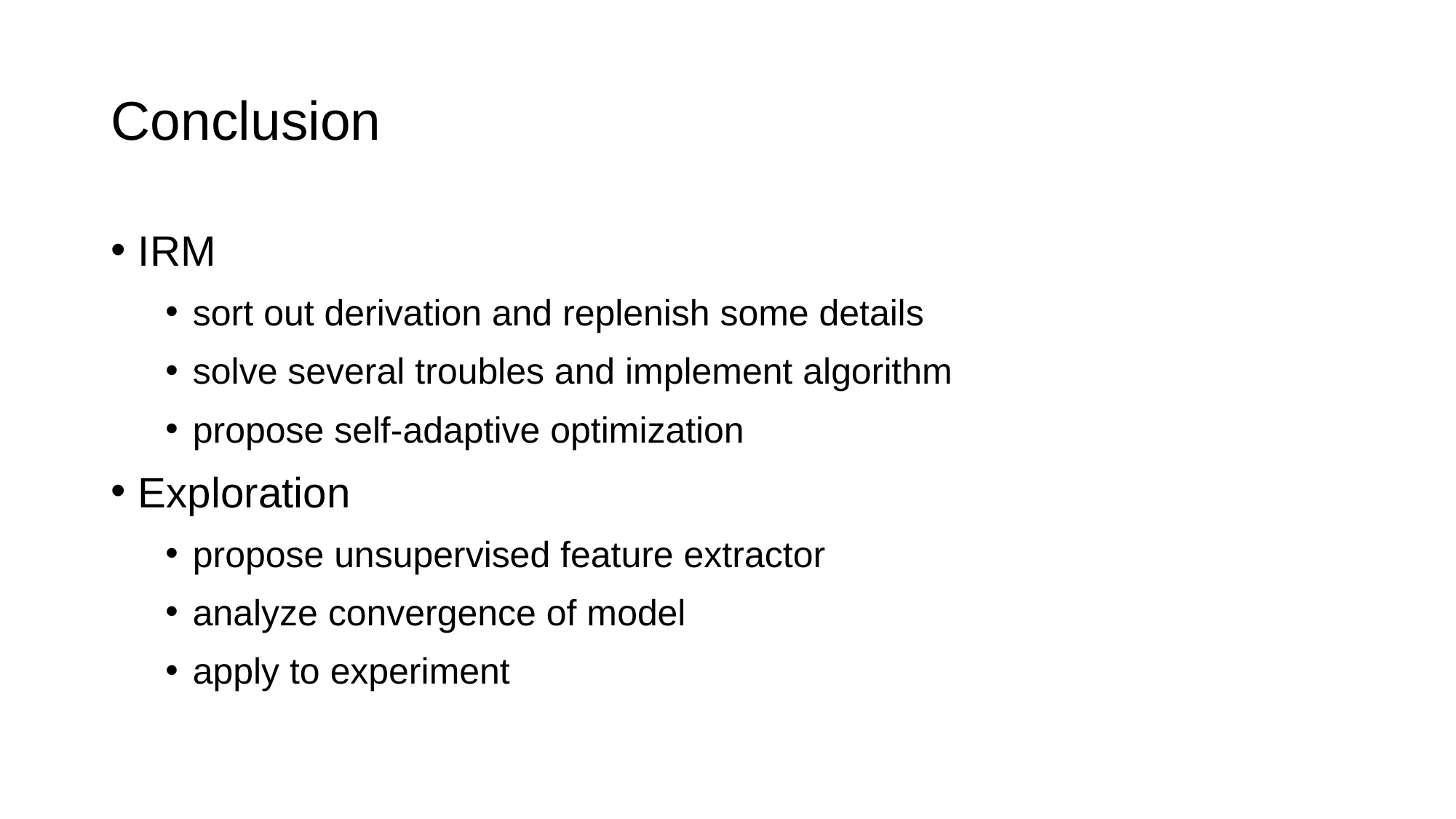

# Conclusion
IRM
sort out derivation and replenish some details
solve several troubles and implement algorithm
propose self-adaptive optimization
Exploration
propose unsupervised feature extractor
analyze convergence of model
apply to experiment